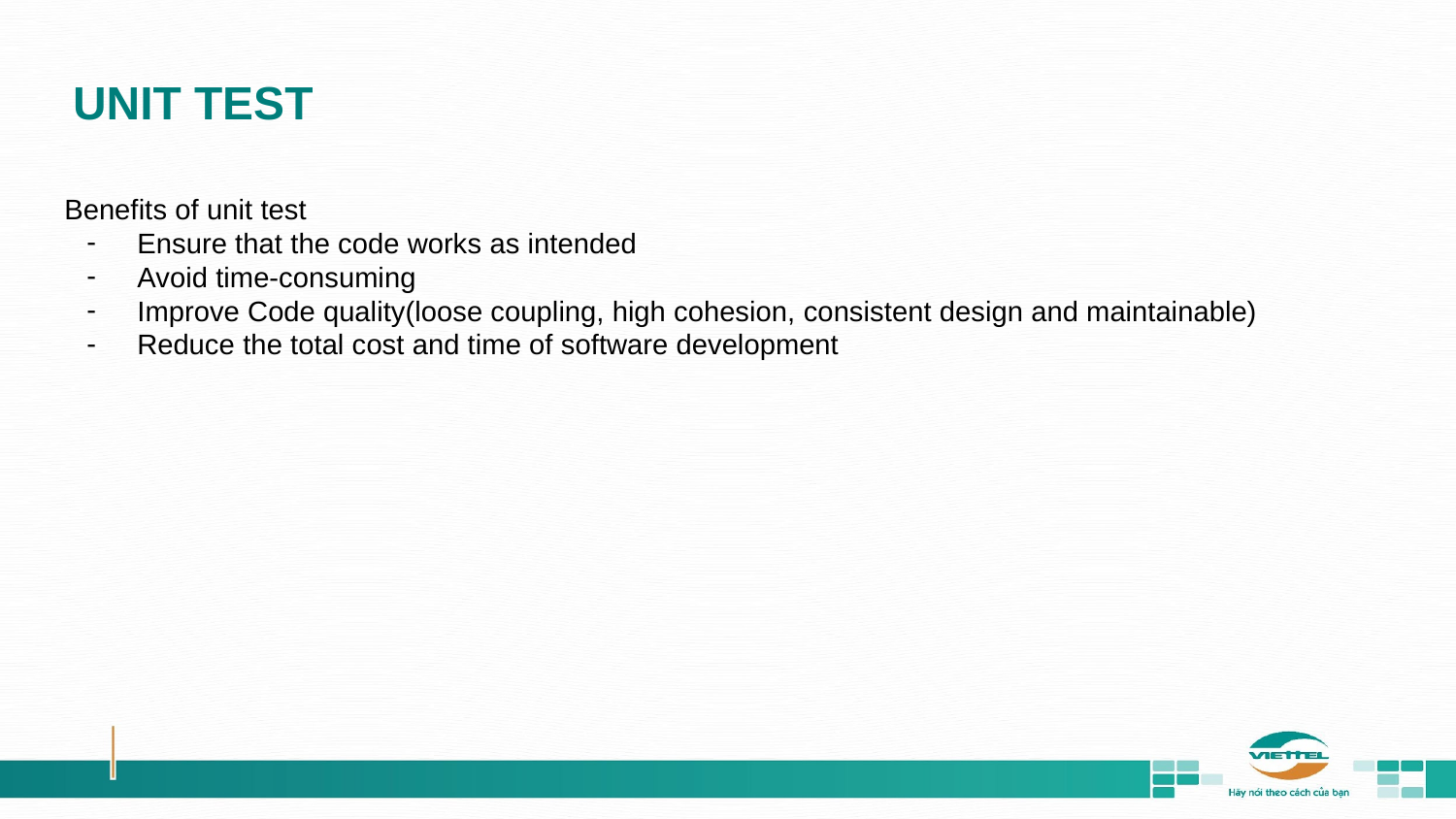

# UNIT TEST
Benefits of unit test
Ensure that the code works as intended
Avoid time-consuming
Improve Code quality(loose coupling, high cohesion, consistent design and maintainable)
Reduce the total cost and time of software development